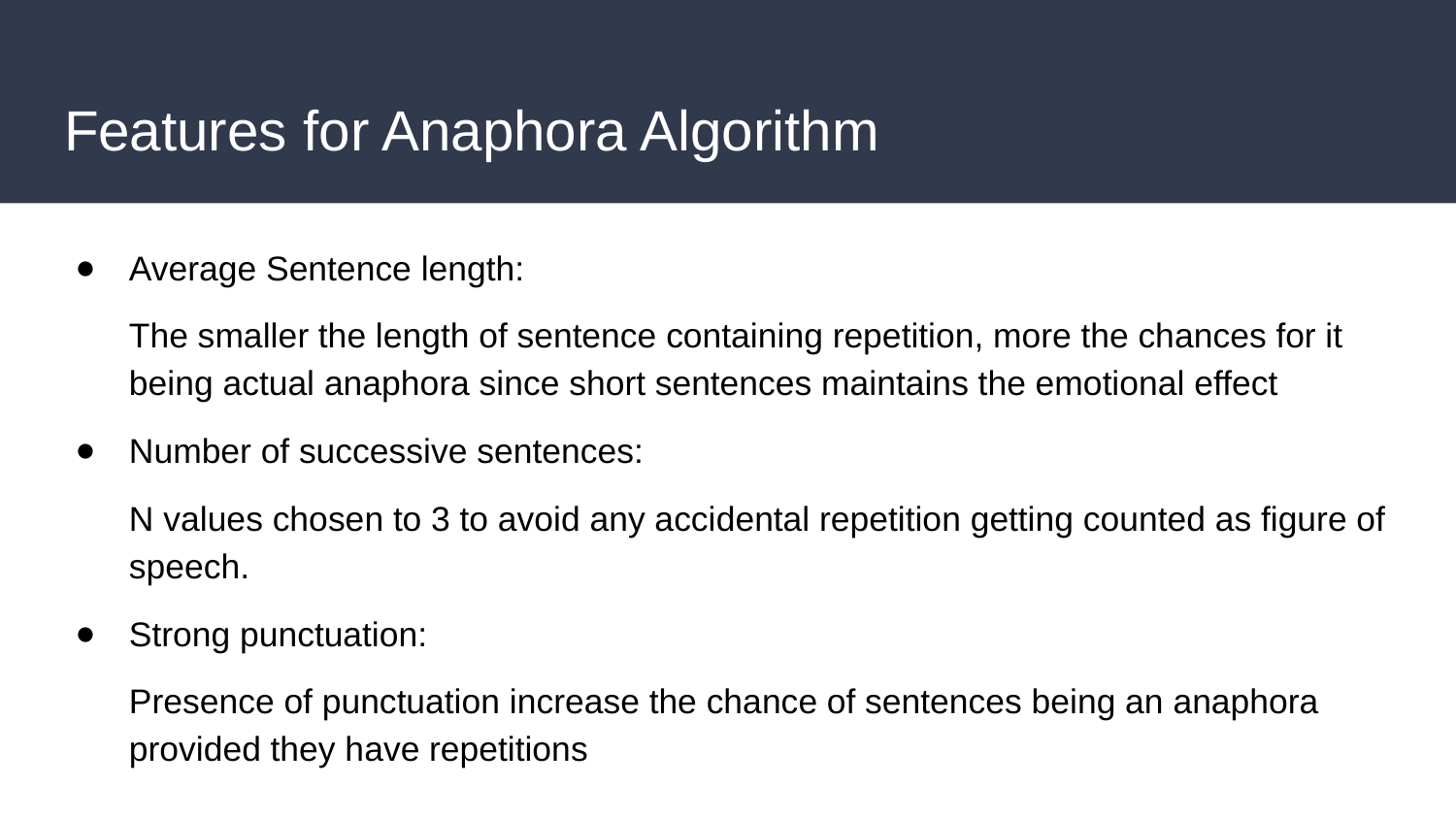

# Features for Anaphora Algorithm
Average Sentence length:
The smaller the length of sentence containing repetition, more the chances for it being actual anaphora since short sentences maintains the emotional effect
Number of successive sentences:
N values chosen to 3 to avoid any accidental repetition getting counted as figure of speech.
Strong punctuation:
Presence of punctuation increase the chance of sentences being an anaphora provided they have repetitions